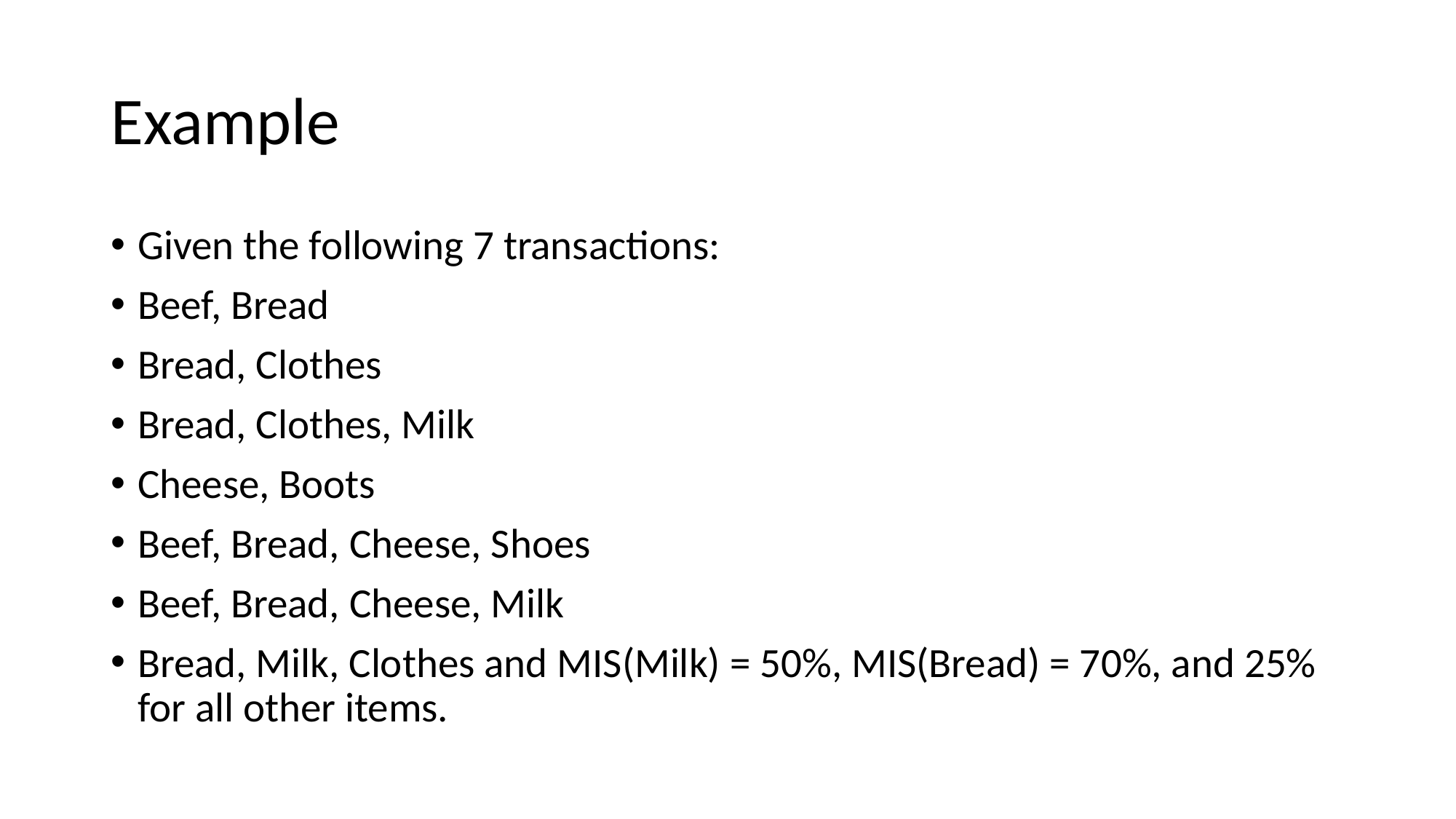

# Example
Given the following 7 transactions:
Beef, Bread
Bread, Clothes
Bread, Clothes, Milk
Cheese, Boots
Beef, Bread, Cheese, Shoes
Beef, Bread, Cheese, Milk
Bread, Milk, Clothes and MIS(Milk) = 50%, MIS(Bread) = 70%, and 25% for all other items.